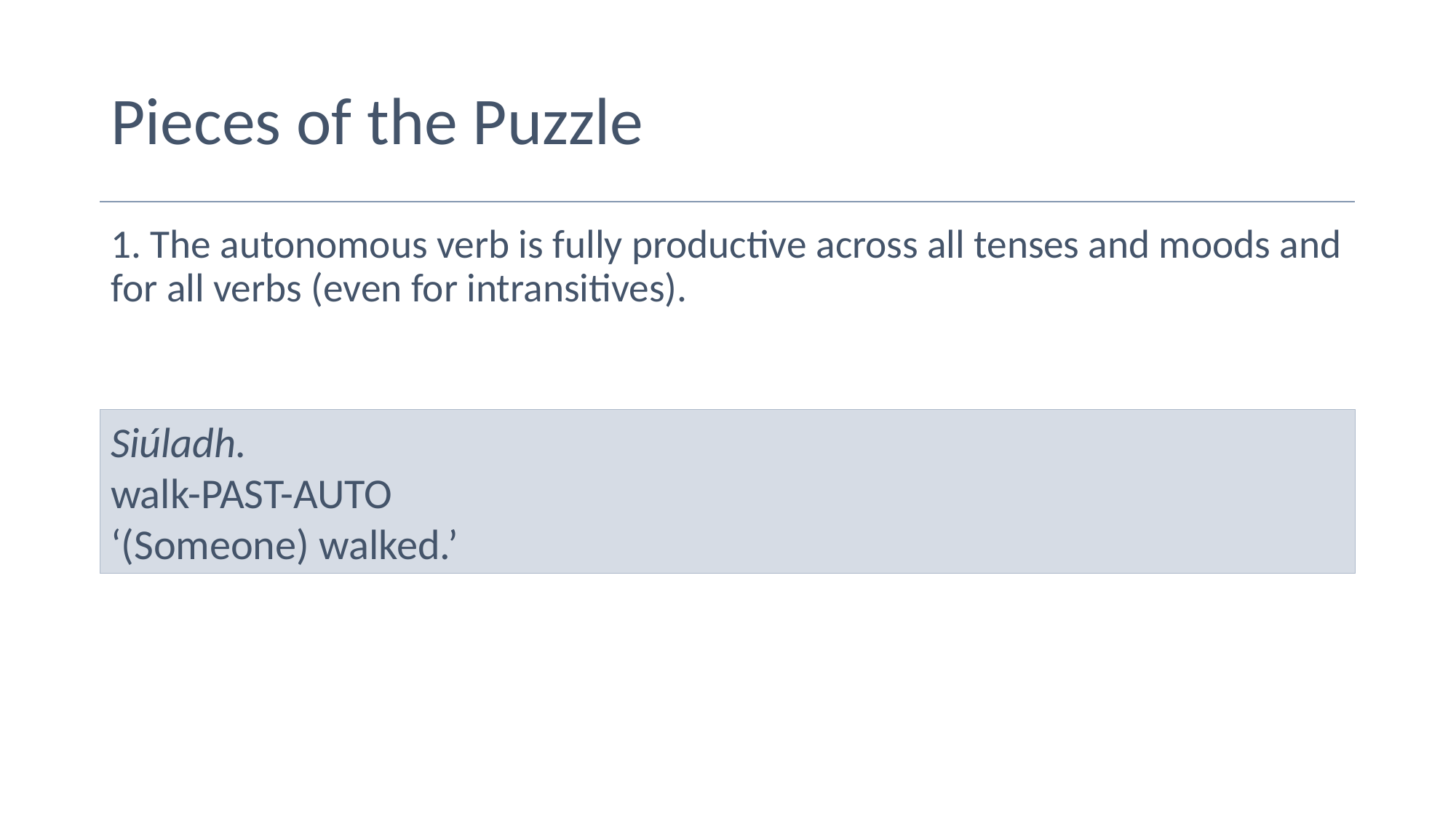

# Pieces of the Puzzle
1. The autonomous verb is fully productive across all tenses and moods and for all verbs (even for intransitives).

Siúladh.
walk-PAST-AUTO
‘(Someone) walked.’